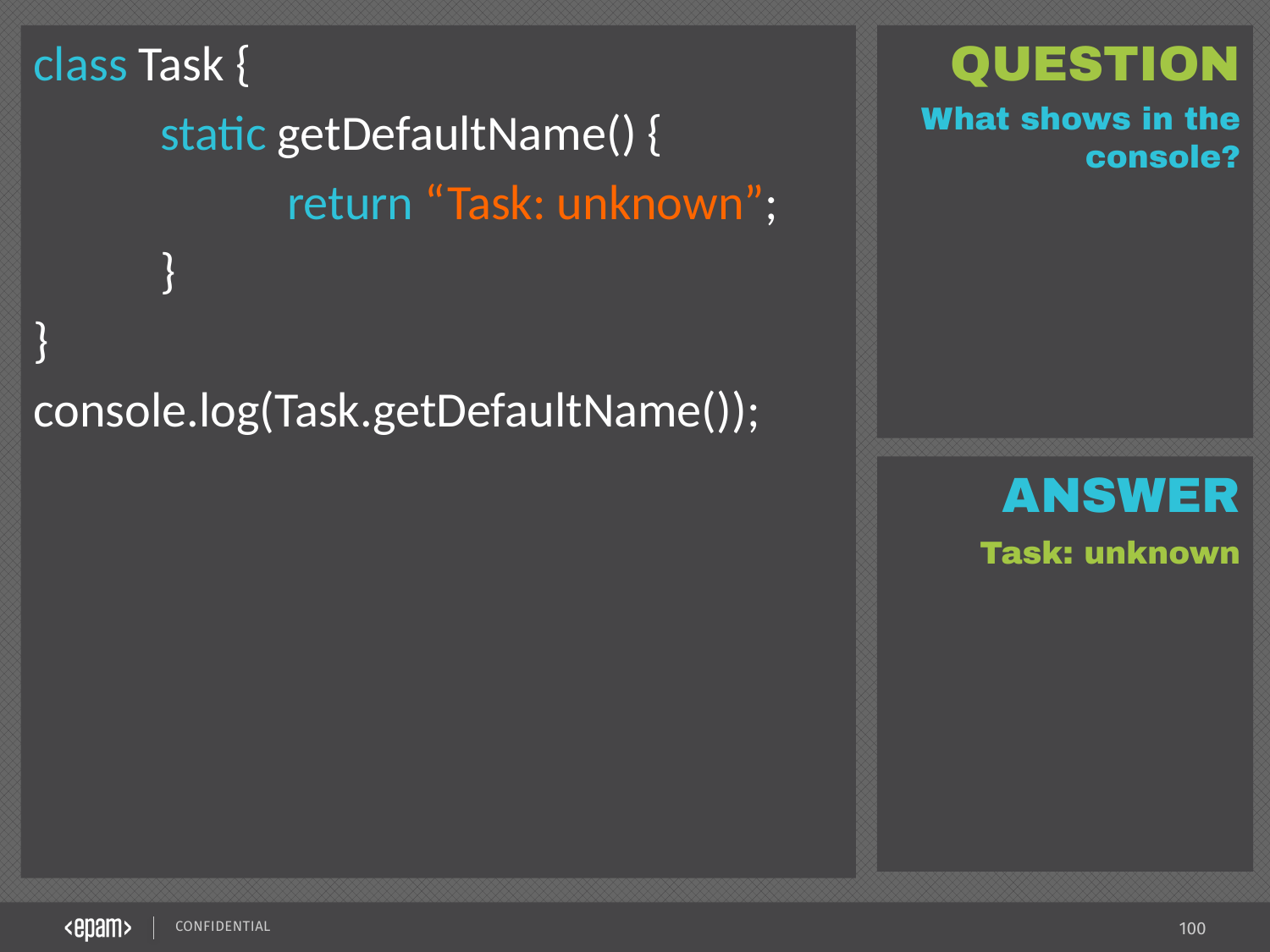

class Task {
	static getDefaultName() {
		return “Task: unknown”;
 	}
}
console.log(Task.getDefaultName());
What shows in the console?

Task: unknown